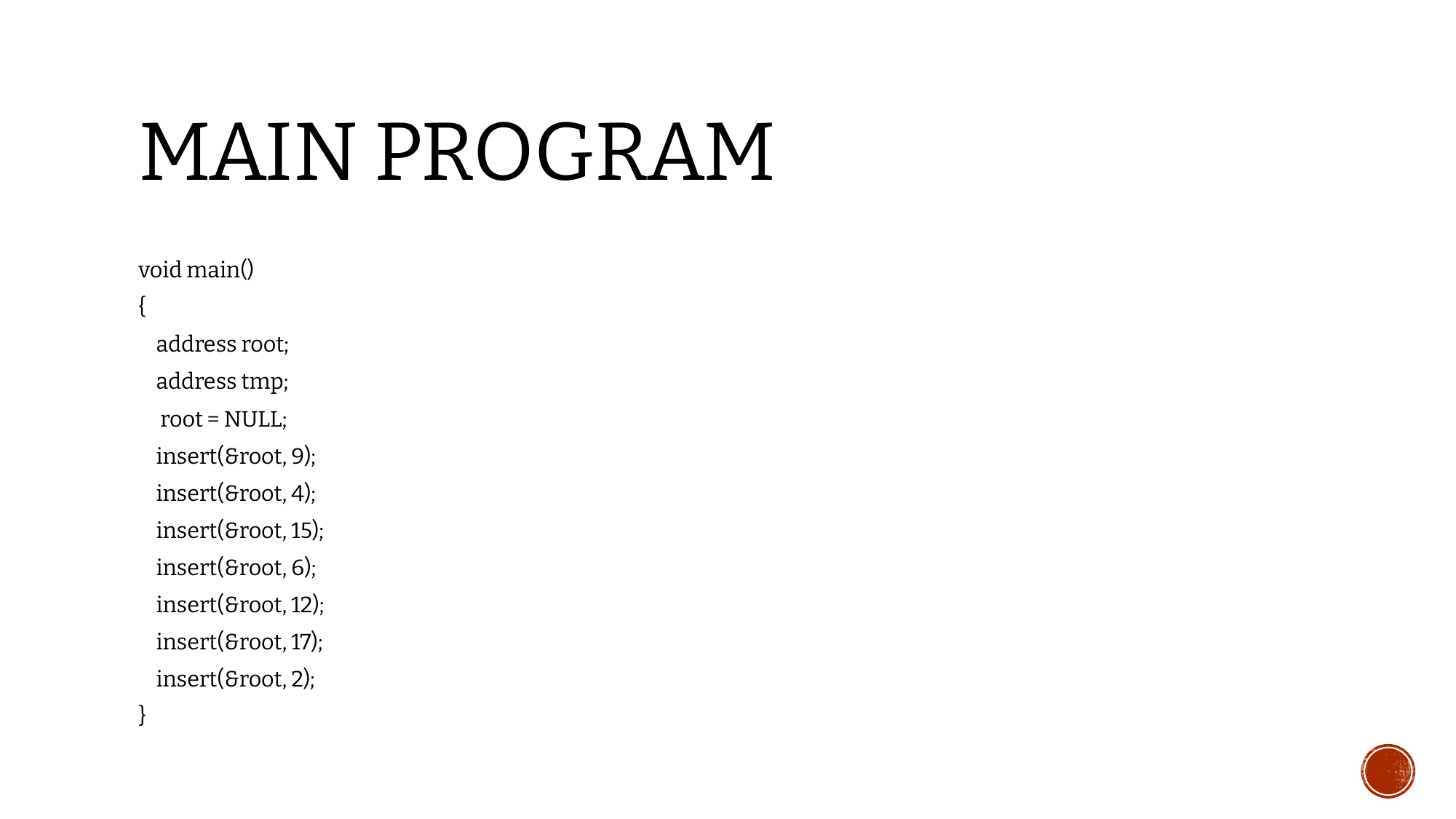

# Main Program
void main()
{
    address root;
    address tmp;
     root = NULL;
    insert(&root, 9);
    insert(&root, 4);
    insert(&root, 15);
    insert(&root, 6);
    insert(&root, 12);
    insert(&root, 17);
    insert(&root, 2);
}